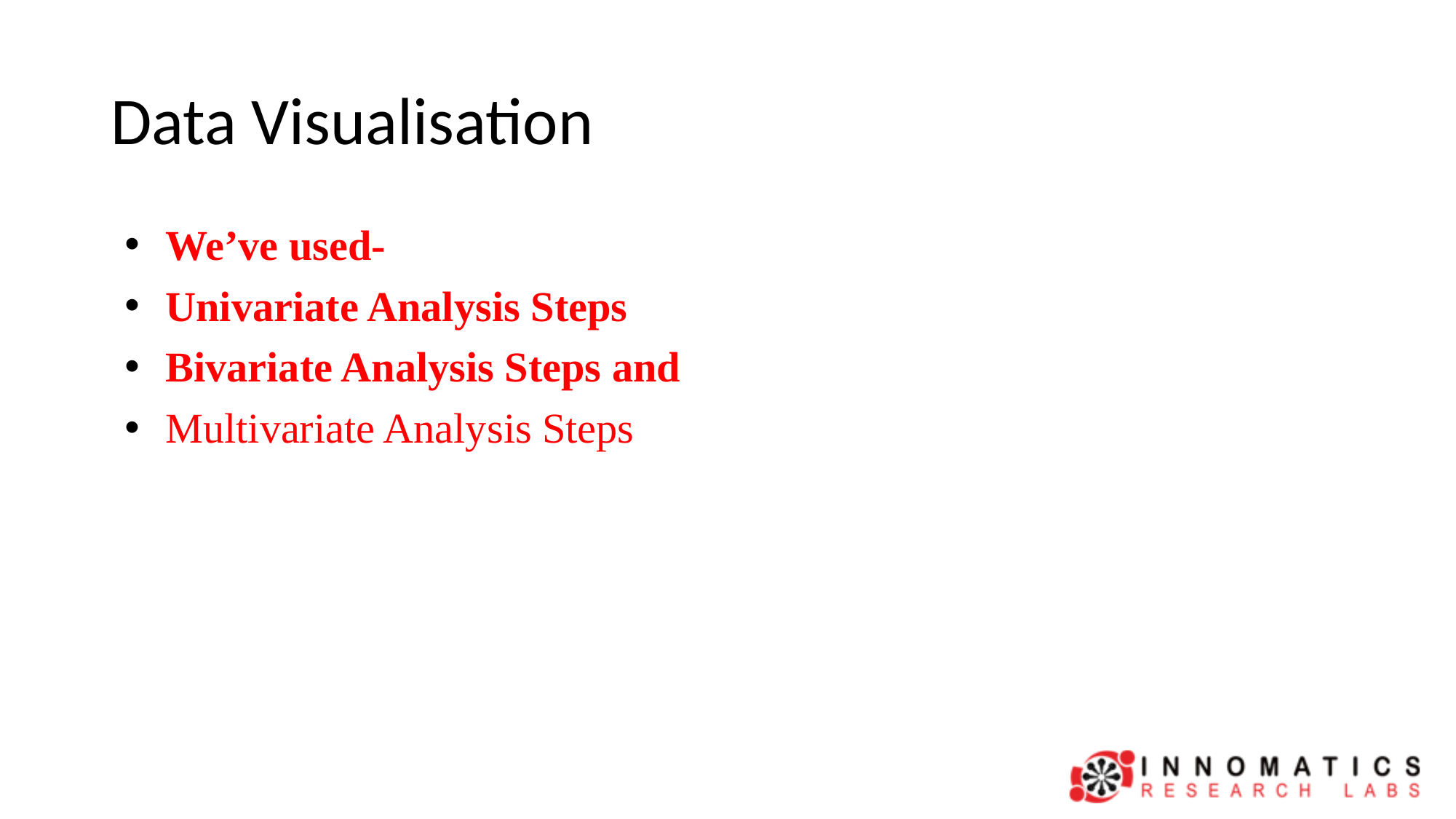

# Data Visualisation
We’ve used-
Univariate Analysis Steps
Bivariate Analysis Steps and
Multivariate Analysis Steps